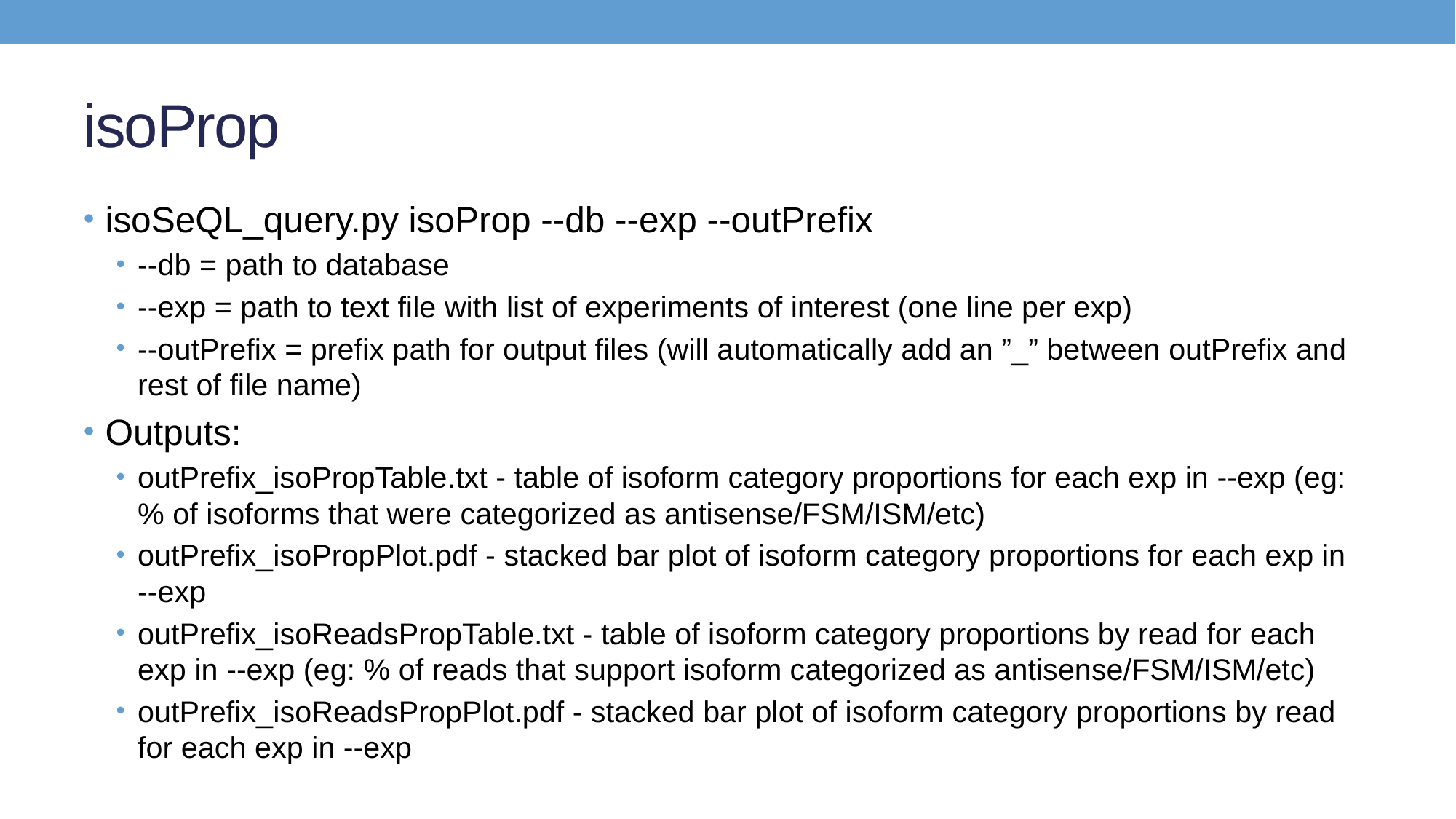

# isoProp
isoSeQL_query.py isoProp --db --exp --outPrefix
--db = path to database
--exp = path to text file with list of experiments of interest (one line per exp)
--outPrefix = prefix path for output files (will automatically add an ”_” between outPrefix and rest of file name)
Outputs:
outPrefix_isoPropTable.txt - table of isoform category proportions for each exp in --exp (eg: % of isoforms that were categorized as antisense/FSM/ISM/etc)
outPrefix_isoPropPlot.pdf - stacked bar plot of isoform category proportions for each exp in --exp
outPrefix_isoReadsPropTable.txt - table of isoform category proportions by read for each exp in --exp (eg: % of reads that support isoform categorized as antisense/FSM/ISM/etc)
outPrefix_isoReadsPropPlot.pdf - stacked bar plot of isoform category proportions by read for each exp in --exp